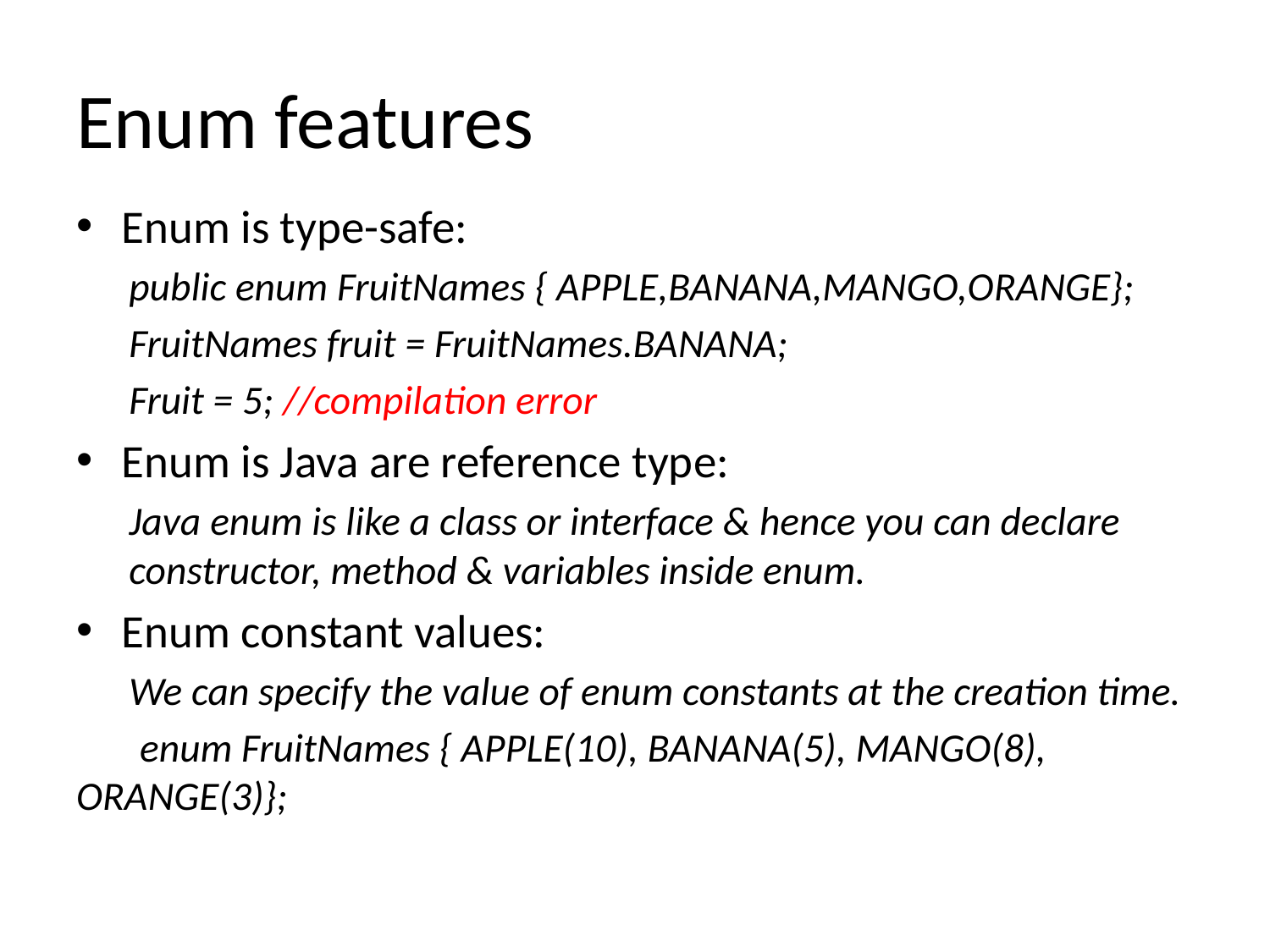

# Enum features
Enum is type-safe:
public enum FruitNames { APPLE,BANANA,MANGO,ORANGE};
FruitNames fruit = FruitNames.BANANA;
Fruit = 5; //compilation error
Enum is Java are reference type:
Java enum is like a class or interface & hence you can declare constructor, method & variables inside enum.
Enum constant values:
We can specify the value of enum constants at the creation time.
       enum FruitNames { APPLE(10), BANANA(5), MANGO(8), ORANGE(3)};